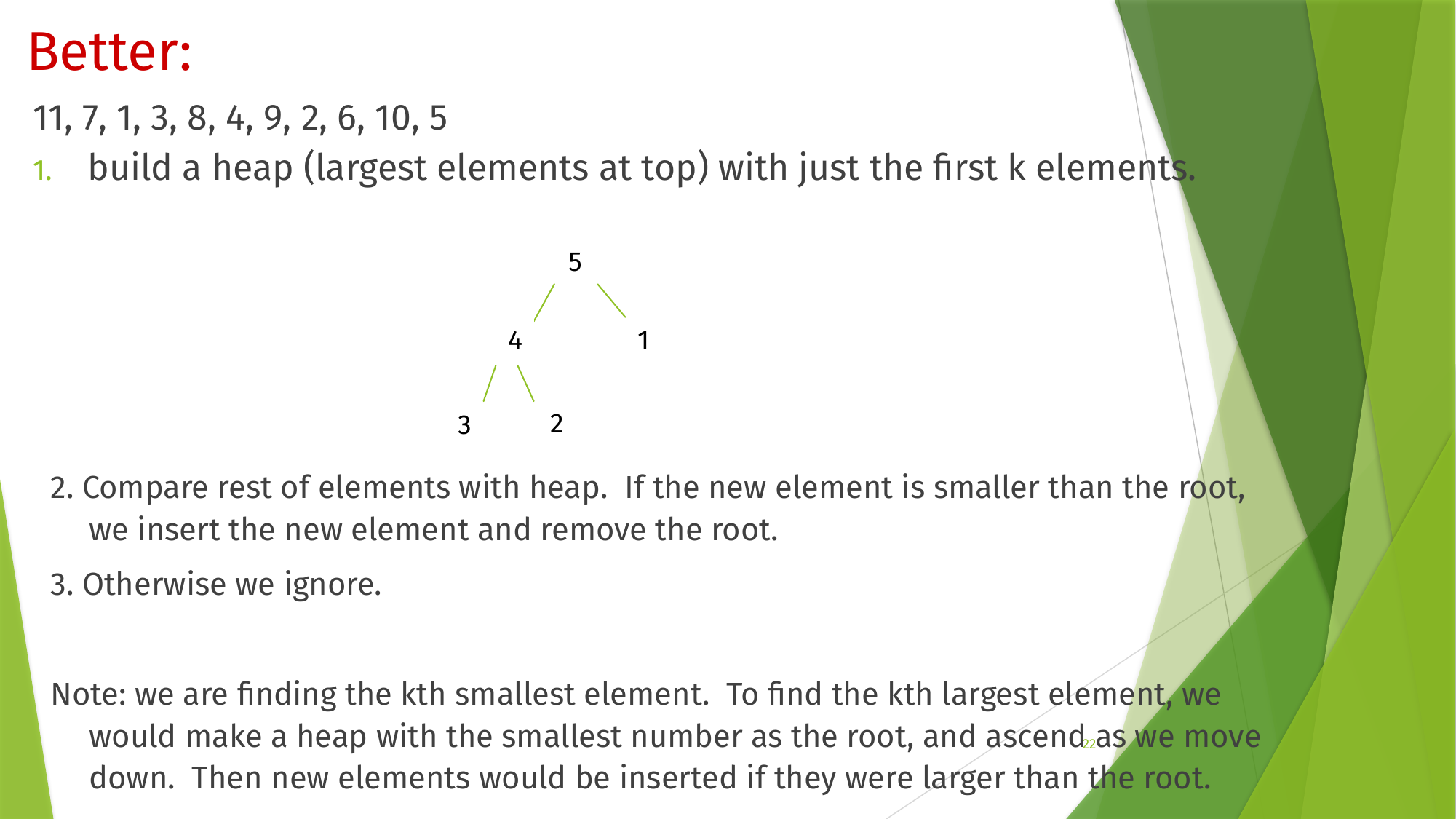

# Better:
11, 7, 1, 3, 8, 4, 9, 2, 6, 10, 5
build a heap (largest elements at top) with just the first k elements.

7
8
2
6
5
4
11
2
4
4
8
1
7
2
3
7
4
2. Compare rest of elements with heap.  If the new element is smaller than the root, we insert the new element and remove the root.
3. Otherwise we ignore.

Note: we are finding the kth smallest element.  To find the kth largest element, we would make a heap with the smallest number as the root, and ascend as we move down.  Then new elements would be inserted if they were larger than the root.

22